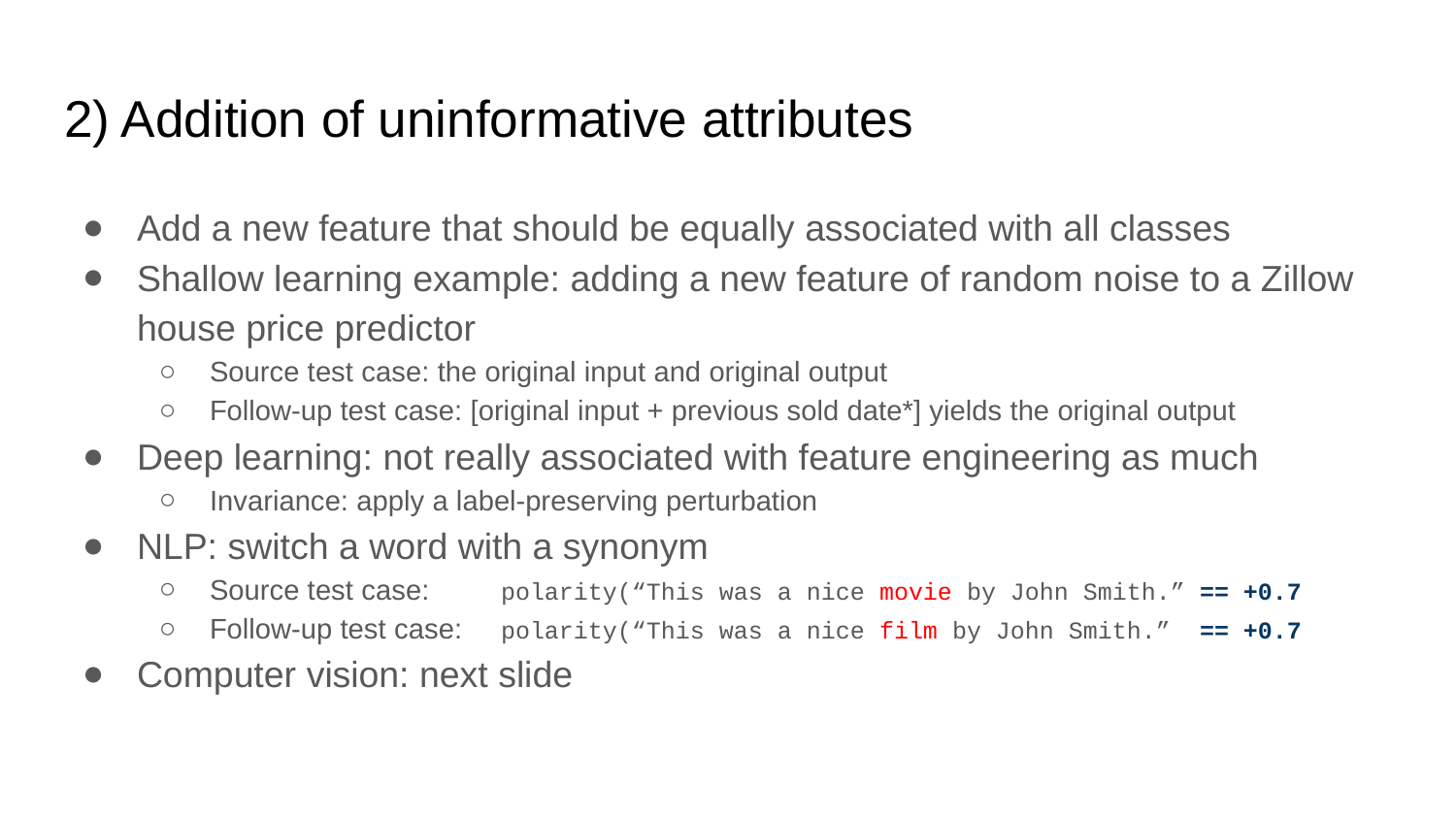

# 2) Addition of uninformative attributes
Add a new feature that should be equally associated with all classes
Shallow learning example: adding a new feature of random noise to a Zillow house price predictor
Source test case: the original input and original output
Follow-up test case: [original input + previous sold date*] yields the original output
Deep learning: not really associated with feature engineering as much
Invariance: apply a label-preserving perturbation
NLP: switch a word with a synonym
Source test case:	polarity(“This was a nice movie by John Smith.” == +0.7
Follow-up test case:	polarity(“This was a nice film by John Smith.”  == +0.7
Computer vision: next slide